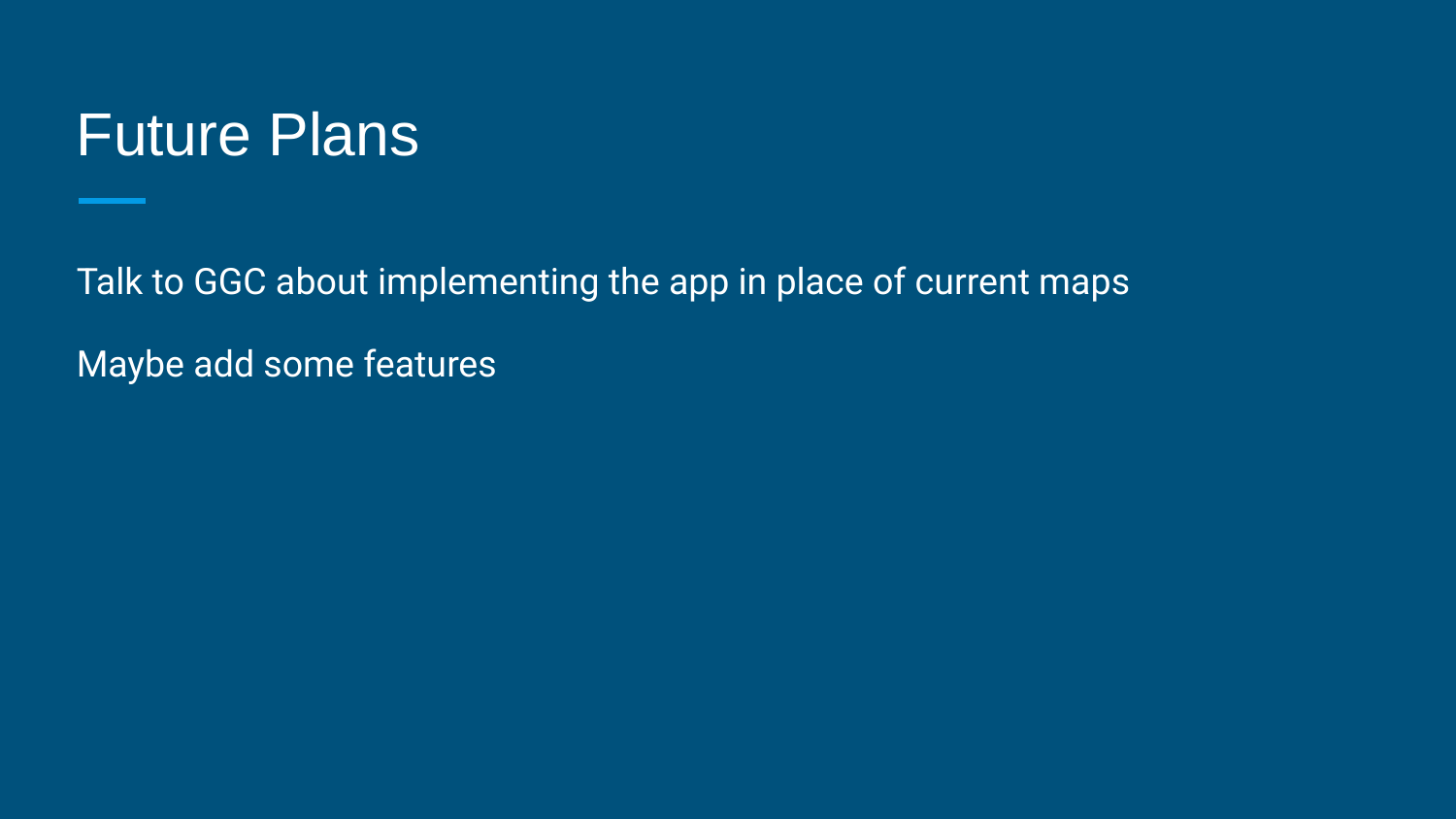

# Future Plans
Talk to GGC about implementing the app in place of current maps
Maybe add some features